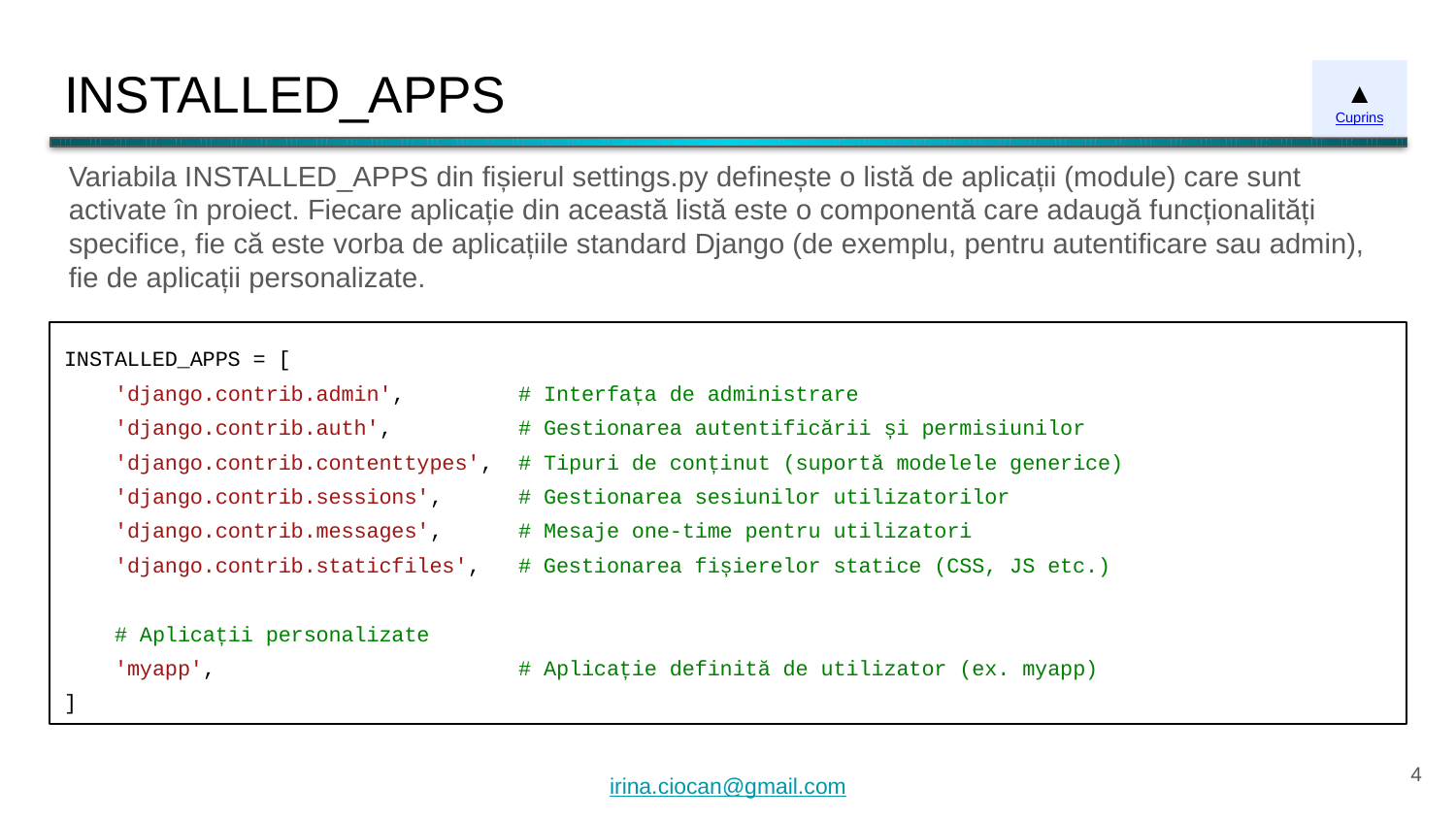

# INSTALLED_APPS
▲
Cuprins

Variabila INSTALLED_APPS din fișierul settings.py definește o listă de aplicații (module) care sunt activate în proiect. Fiecare aplicație din această listă este o componentă care adaugă funcționalități specifice, fie că este vorba de aplicațiile standard Django (de exemplu, pentru autentificare sau admin), fie de aplicații personalizate.
INSTALLED_APPS = [
    'django.contrib.admin',         # Interfața de administrare
    'django.contrib.auth',          # Gestionarea autentificării și permisiunilor
    'django.contrib.contenttypes',  # Tipuri de conținut (suportă modelele generice)
    'django.contrib.sessions',      # Gestionarea sesiunilor utilizatorilor
    'django.contrib.messages',      # Mesaje one-time pentru utilizatori
    'django.contrib.staticfiles',   # Gestionarea fișierelor statice (CSS, JS etc.)

    # Aplicații personalizate
    'myapp',                        # Aplicație definită de utilizator (ex. myapp)
]

4
irina.ciocan@gmail.com